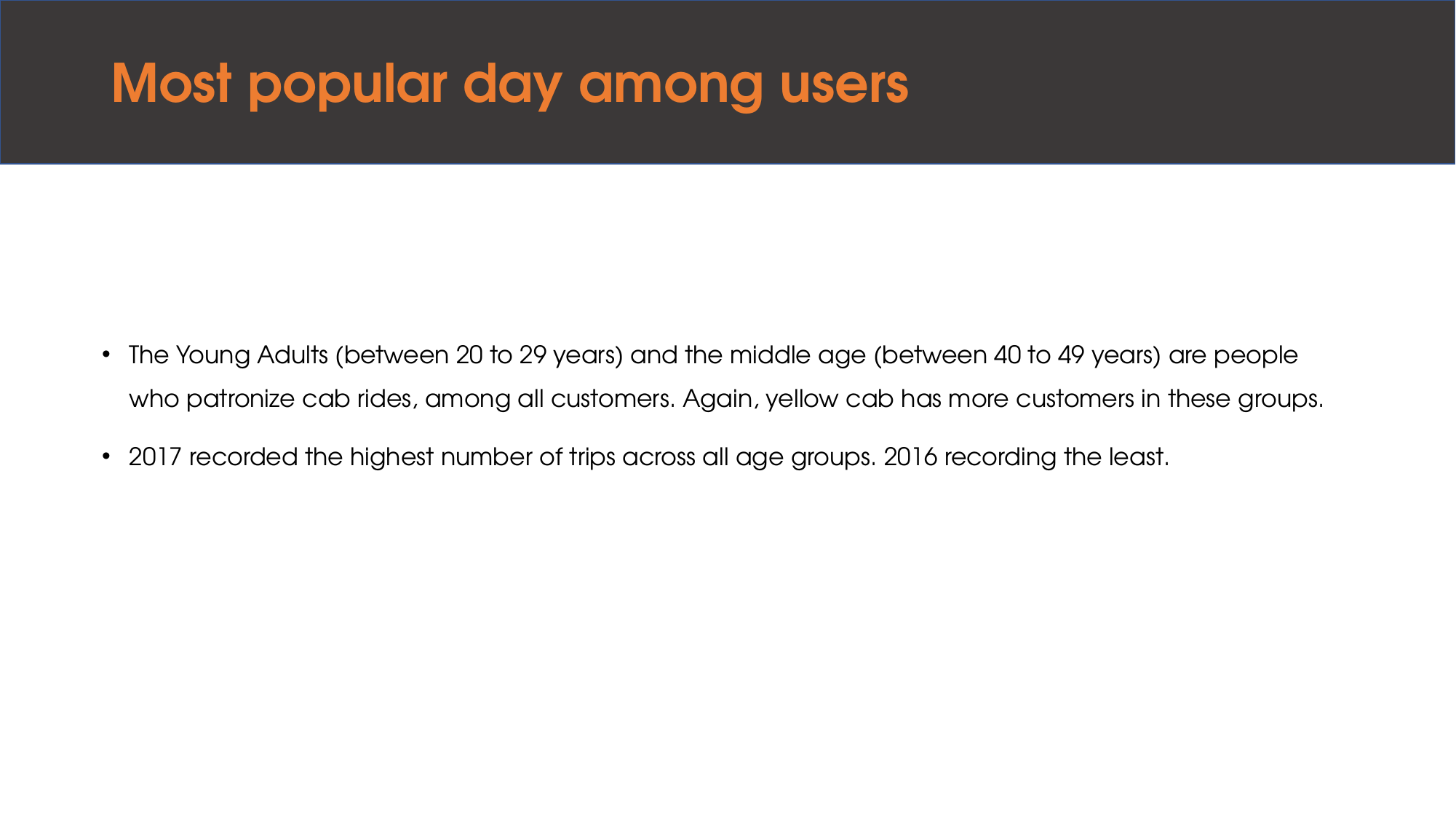

# Most popular day among users

The Young Adults (between 20 to 29 years) and the middle age (between 40 to 49 years) are people who patronize cab rides, among all customers. Again, yellow cab has more customers in these groups.
2017 recorded the highest number of trips across all age groups. 2016 recording the least.